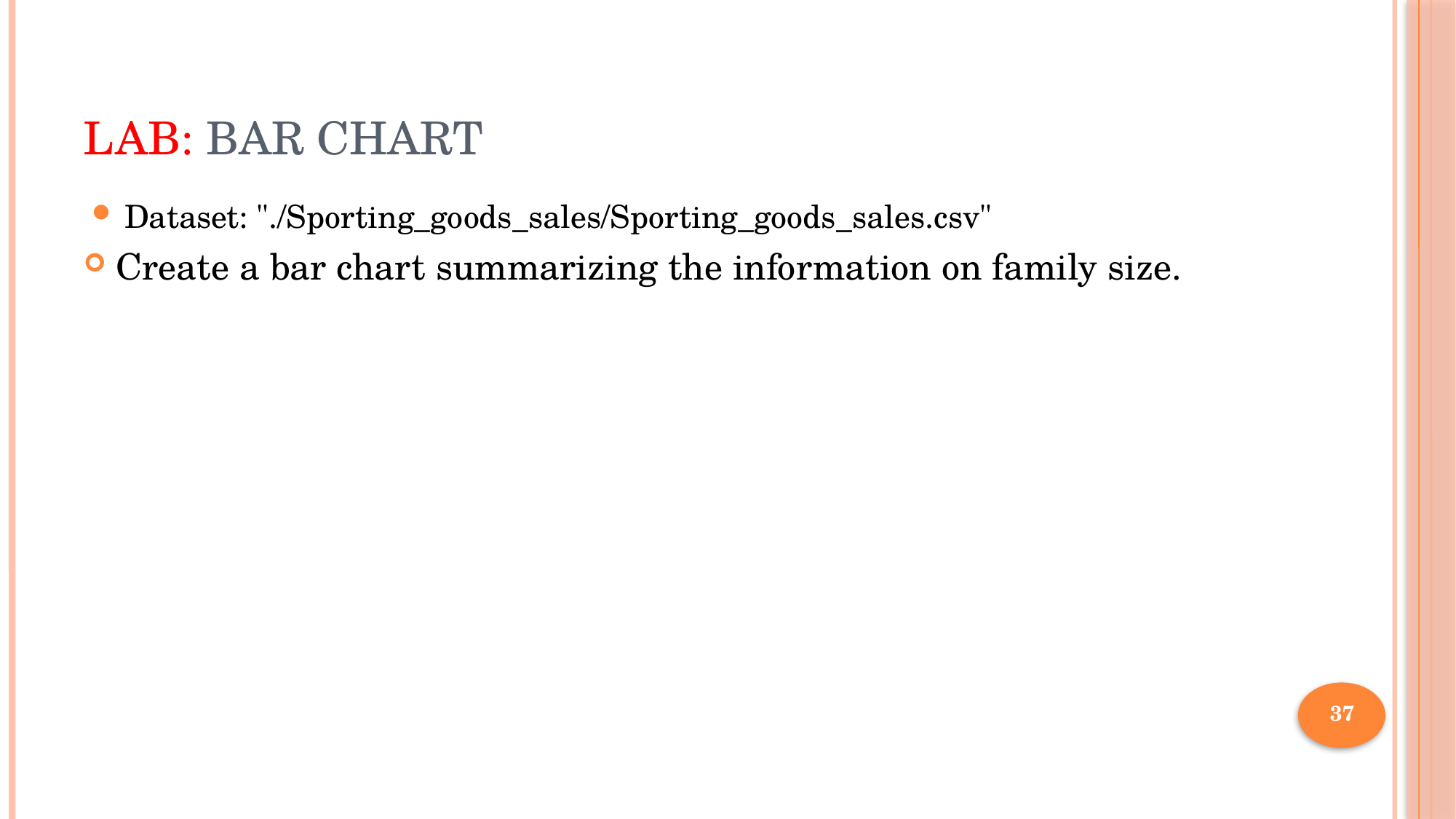

# LAB: Bar Chart
Dataset: "./Sporting_goods_sales/Sporting_goods_sales.csv"
Create a bar chart summarizing the information on family size.

37